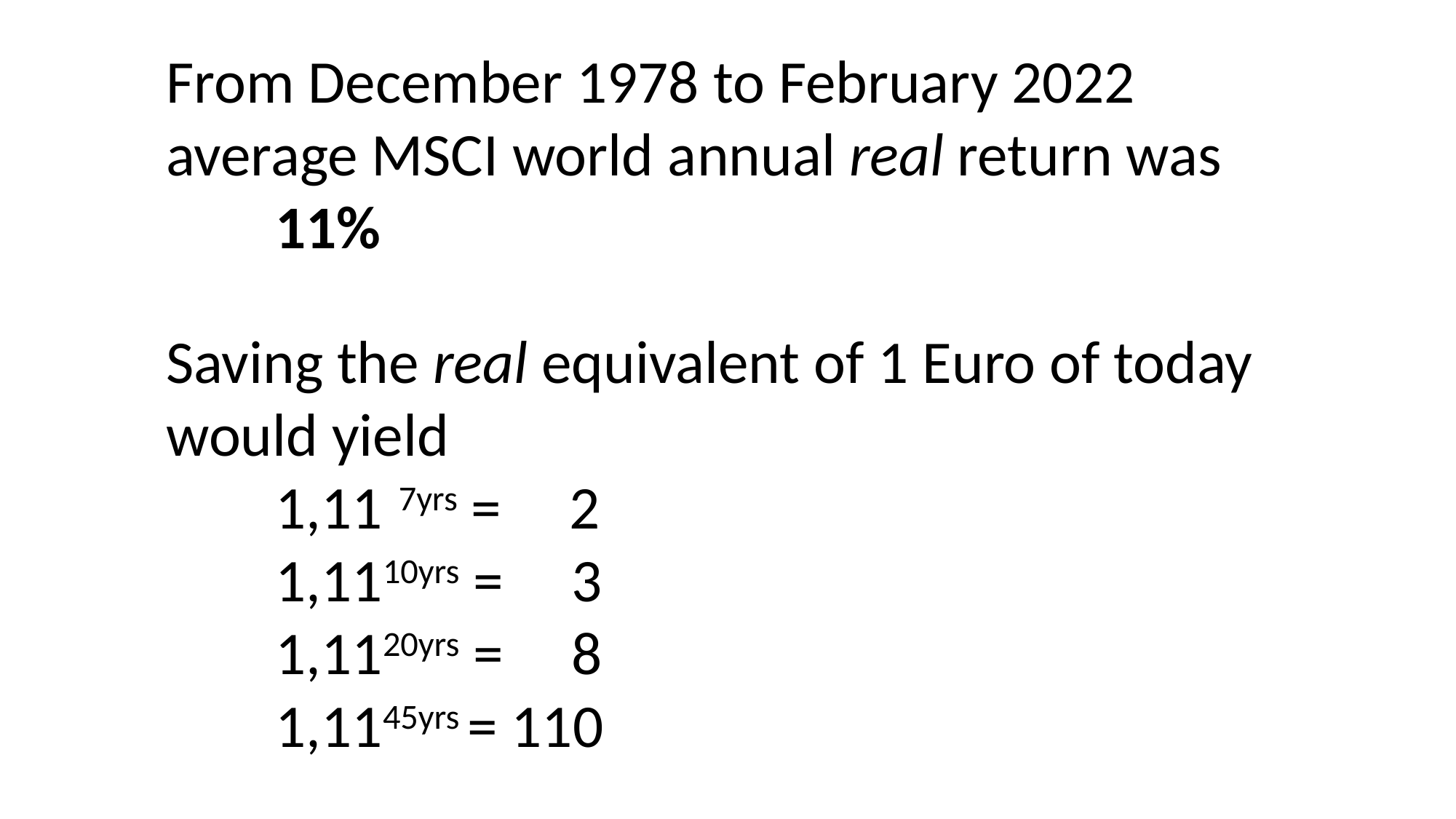

From December 1978 to February 2022
average MSCI world annual real return was
11%
Saving the real equivalent of 1 Euro of today would yield
1,11  7yrs =     2
1,1110yrs =     3
1,1120yrs =     8
1,1145yrs = 110